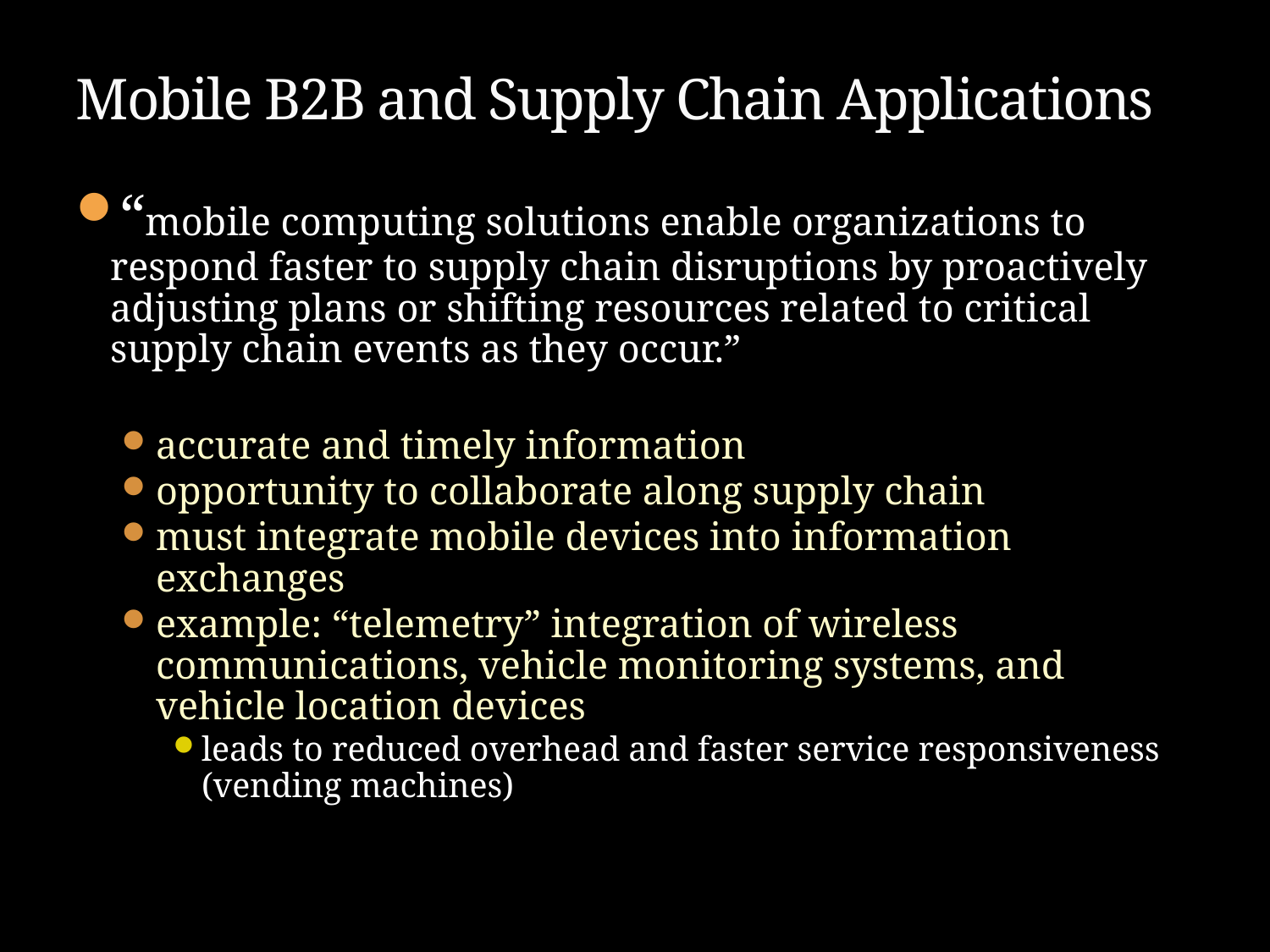

# Mobile B2B and Supply Chain Applications
“mobile computing solutions enable organizations to respond faster to supply chain disruptions by proactively adjusting plans or shifting resources related to critical supply chain events as they occur.”

accurate and timely information
opportunity to collaborate along supply chain
must integrate mobile devices into information exchanges
example: “telemetry” integration of wireless communications, vehicle monitoring systems, and vehicle location devices
leads to reduced overhead and faster service responsiveness (vending machines)